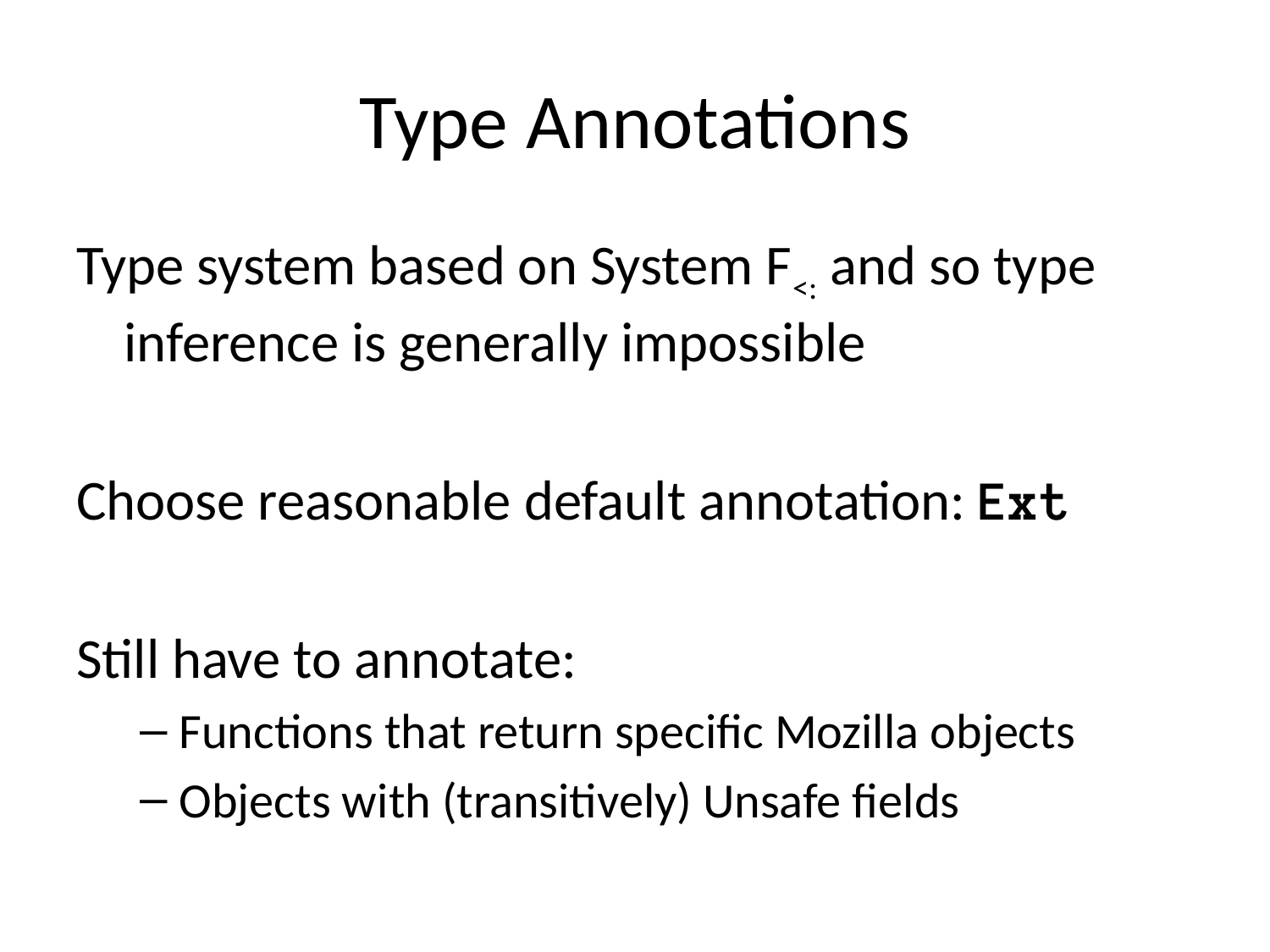

# Type Annotations
Type system based on System F<: and so type inference is generally impossible

Choose reasonable default annotation: Ext

Still have to annotate:
Functions that return specific Mozilla objects
Objects with (transitively) Unsafe fields